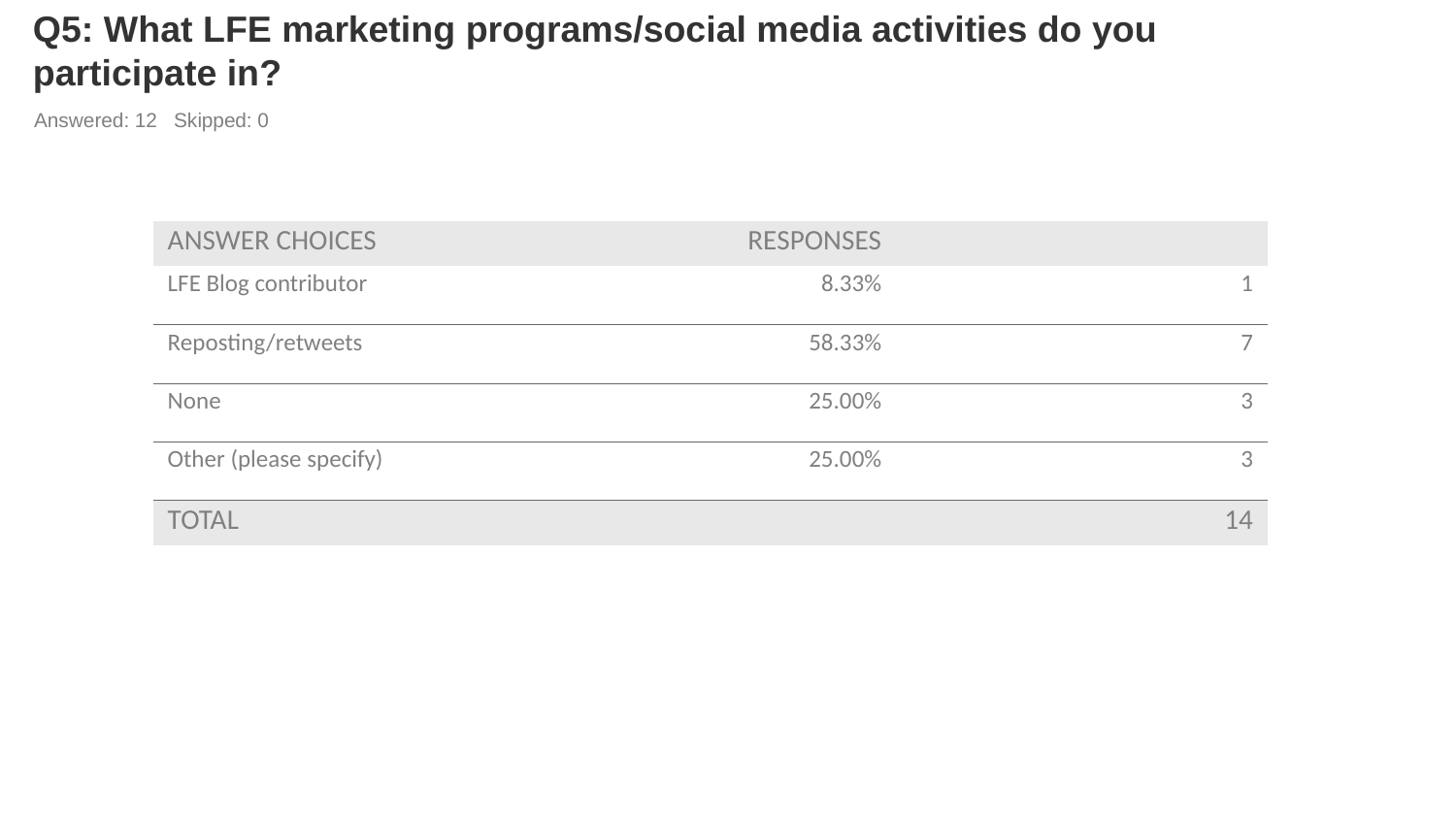

# Q5: What LFE marketing programs/social media activities do you participate in?
Answered: 12   Skipped: 0
| ANSWER CHOICES | RESPONSES |  |
| --- | --- | --- |
| LFE Blog contributor | 8.33% | 1 |
| Reposting/retweets | 58.33% | 7 |
| None | 25.00% | 3 |
| Other (please specify) | 25.00% | 3 |
| TOTAL |  | 14 |